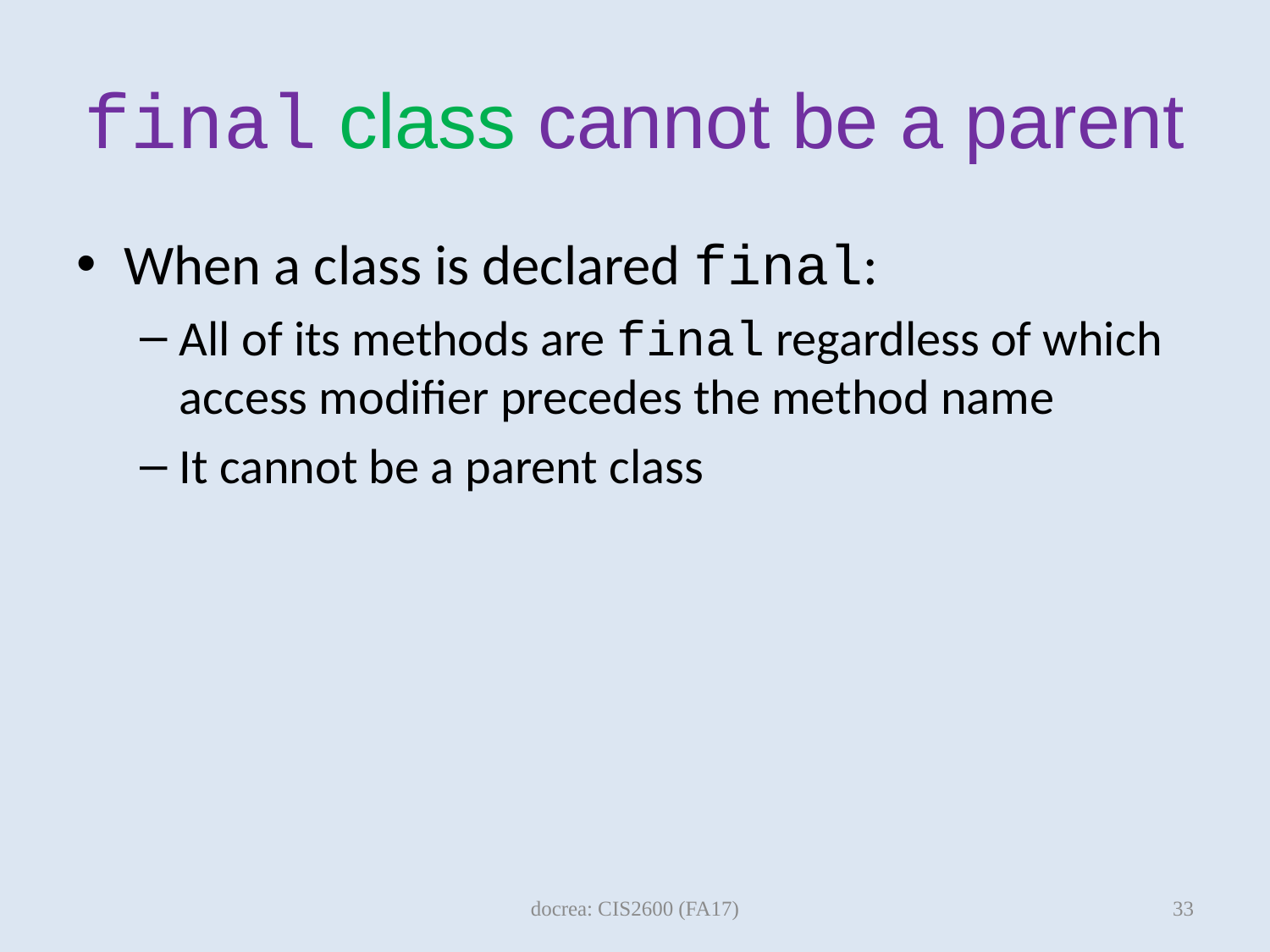

# final class cannot be a parent
When a class is declared final:
All of its methods are final regardless of which access modifier precedes the method name
It cannot be a parent class

33
docrea: CIS2600 (FA17)